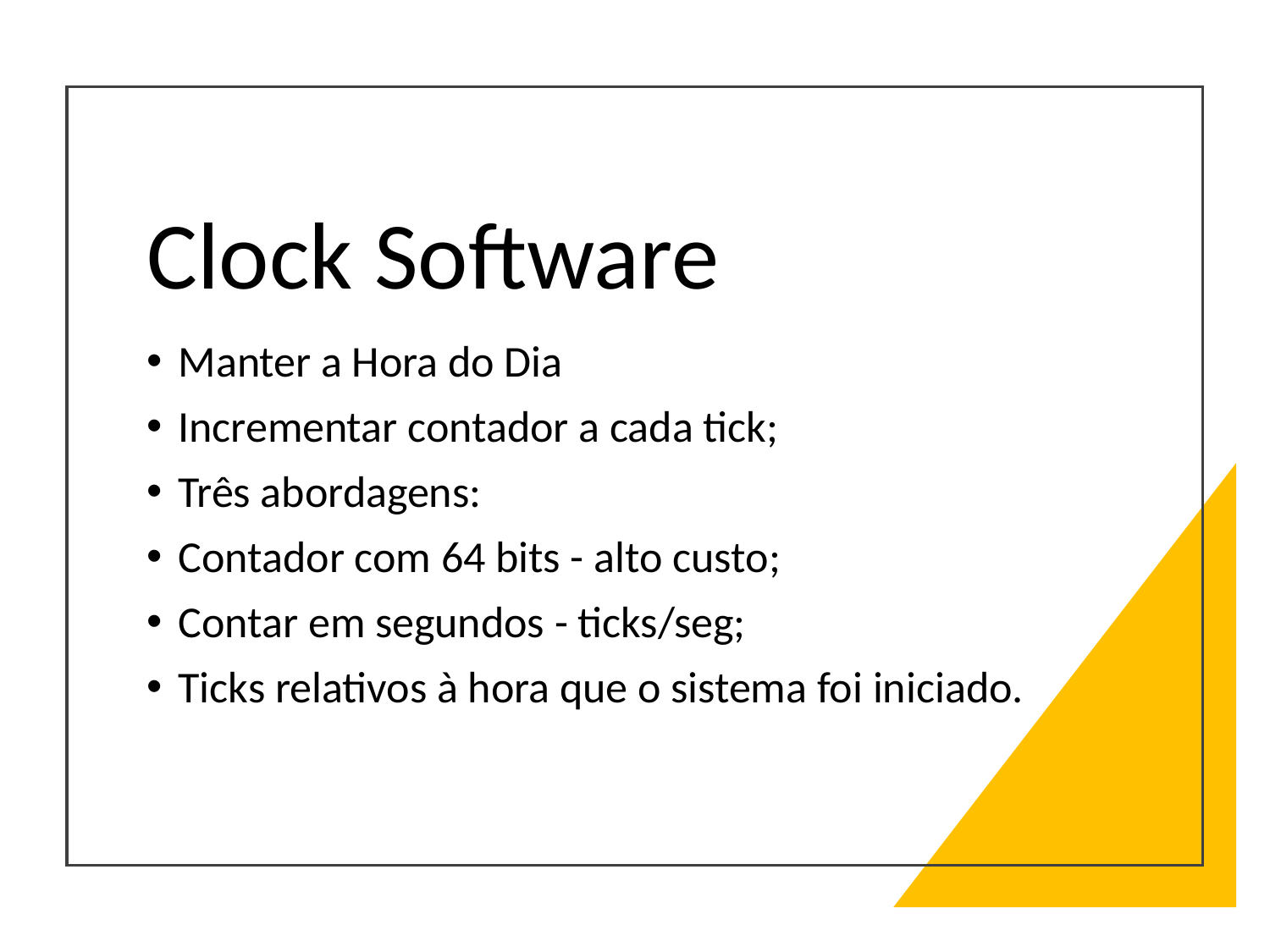

# Clock Software
Manter a Hora do Dia
Incrementar contador a cada tick;
Três abordagens:
Contador com 64 bits - alto custo;
Contar em segundos - ticks/seg;
Ticks relativos à hora que o sistema foi iniciado.